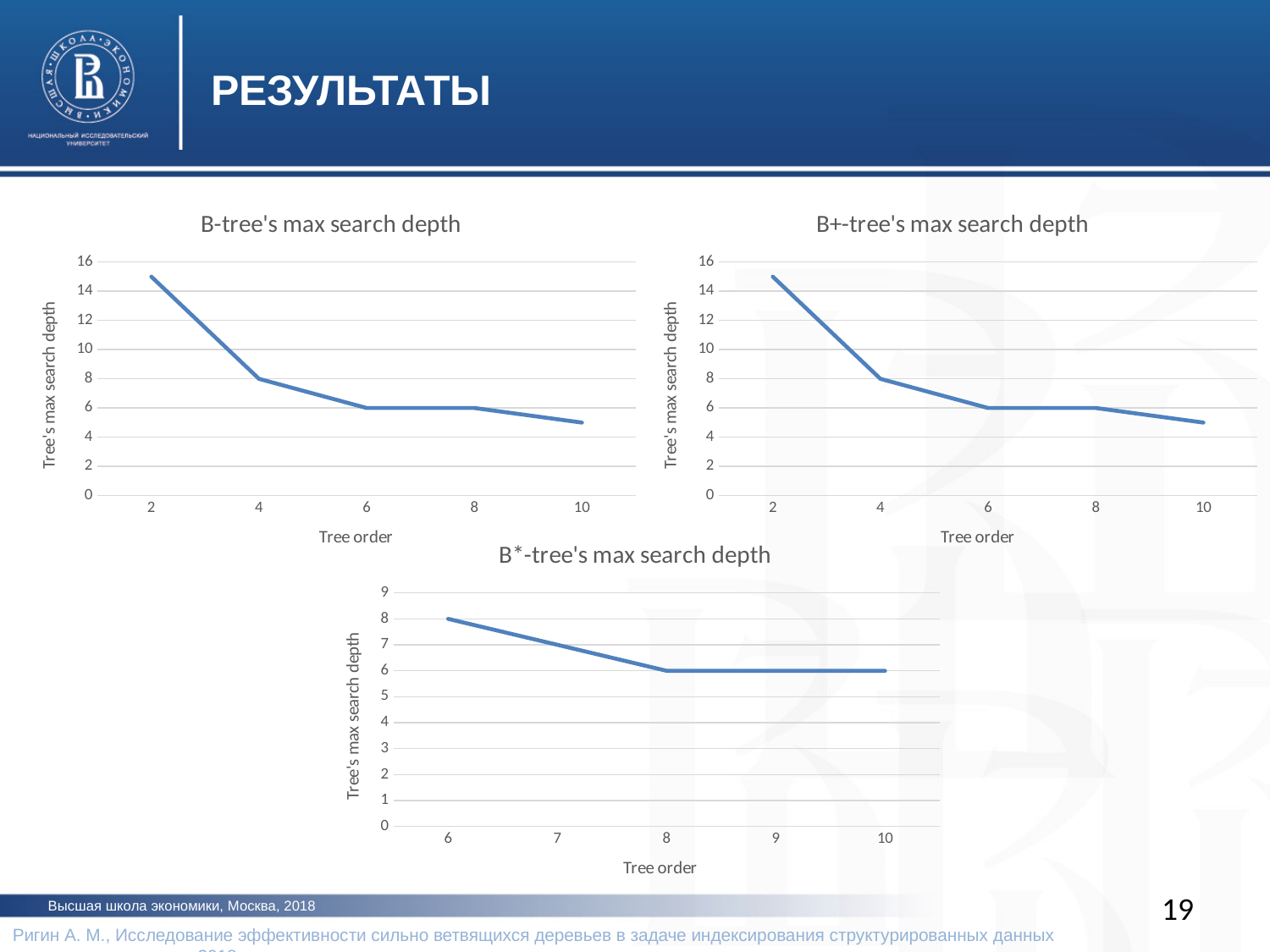

РЕЗУЛЬТАТЫ

### Chart: B-tree's max search depth

| Category | Tree's max search depth |
|---|---|
| 2 | 15.0 |
| 4 | 8.0 |
| 6 | 6.0 |
| 8 | 6.0 |
| 10 | 5.0 |

### Chart: B+-tree's max search depth

| Category | Tree's max search depth |
|---|---|
| 2 | 15.0 |
| 4 | 8.0 |
| 6 | 6.0 |
| 8 | 6.0 |
| 10 | 5.0 |

### Chart: B*-tree's max search depth

| Category | Tree's max search depth |
|---|---|
| 6 | 8.0 |
| 7 | 7.0 |
| 8 | 6.0 |
| 9 | 6.0 |
| 10 | 6.0 |
19
Высшая школа экономики, Москва, 2018
Ригин А. М., Исследование эффективности сильно ветвящихся деревьев в задаче индексирования структурированных данных 		            2018